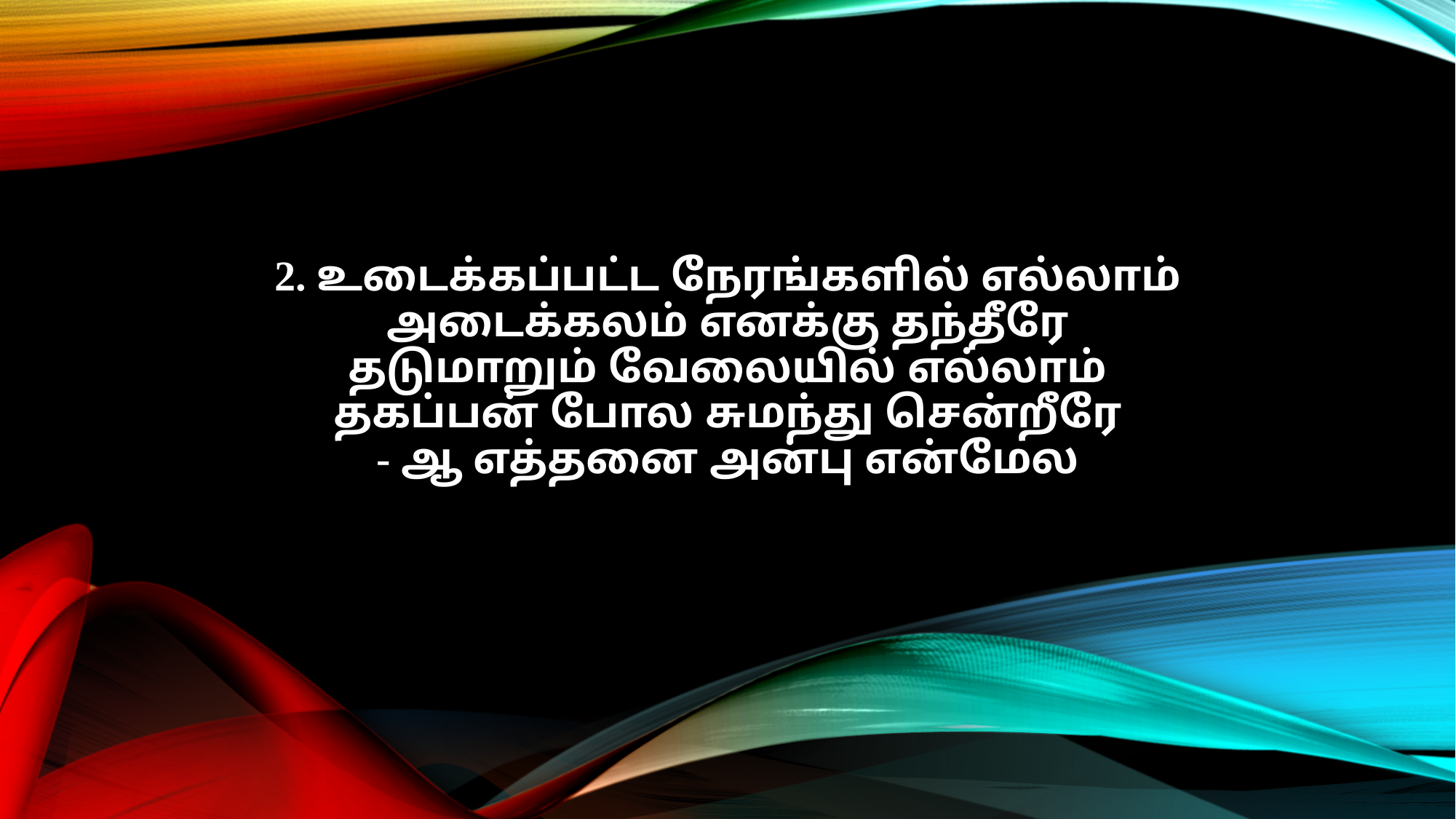

2. உடைக்கப்பட்ட நேரங்களில் எல்லாம்
அடைக்கலம் எனக்கு தந்தீரே
தடுமாறும் வேலையில் எல்லாம்
தகப்பன் போல சுமந்து சென்றீரே
- ஆ எத்தனை அன்பு என்மேல